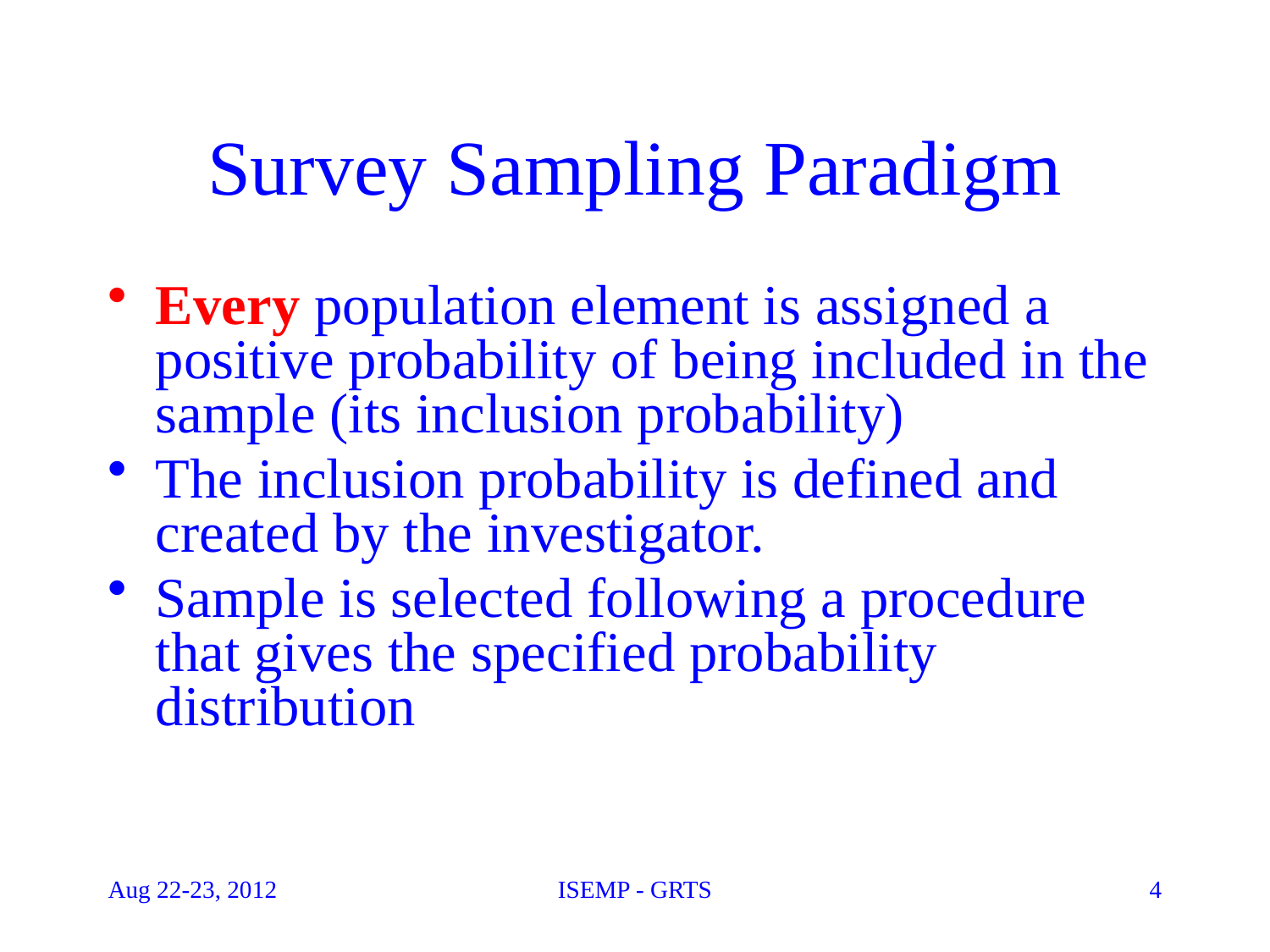

# Survey Sampling Paradigm
Every population element is assigned a positive probability of being included in the sample (its inclusion probability)
The inclusion probability is defined and created by the investigator.
Sample is selected following a procedure that gives the specified probability distribution
Aug 22-23, 2012
ISEMP - GRTS
4